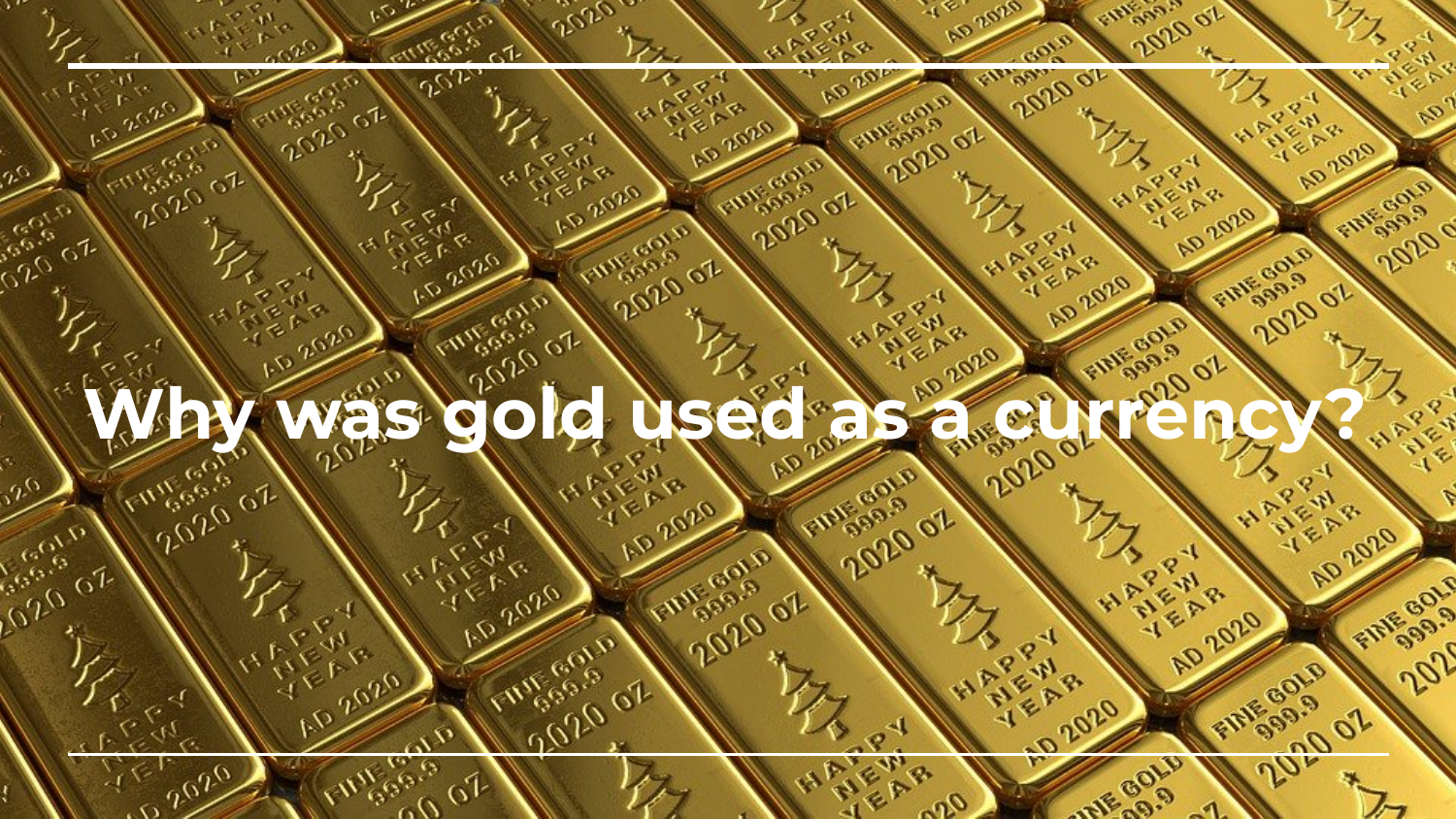

# Why was gold used as a currency?